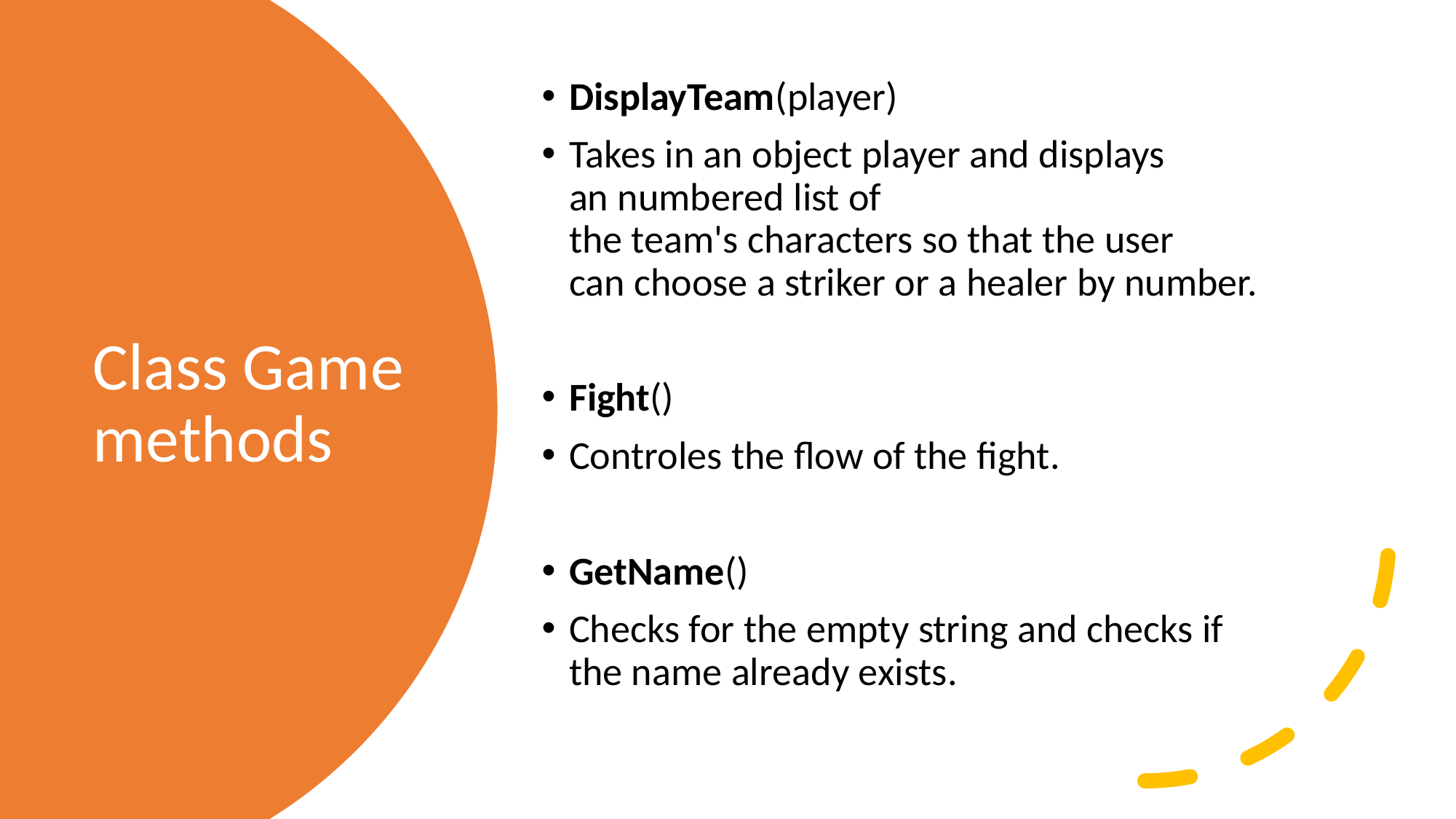

DisplayTeam(player)
Takes in an object player and displays an numbered list of the team's characters so that the user can choose a striker or a healer by number.

Fight()
Controles the flow of the fight.

GetName()
Checks for the empty string and checks if the name already exists.

# Class Game methods